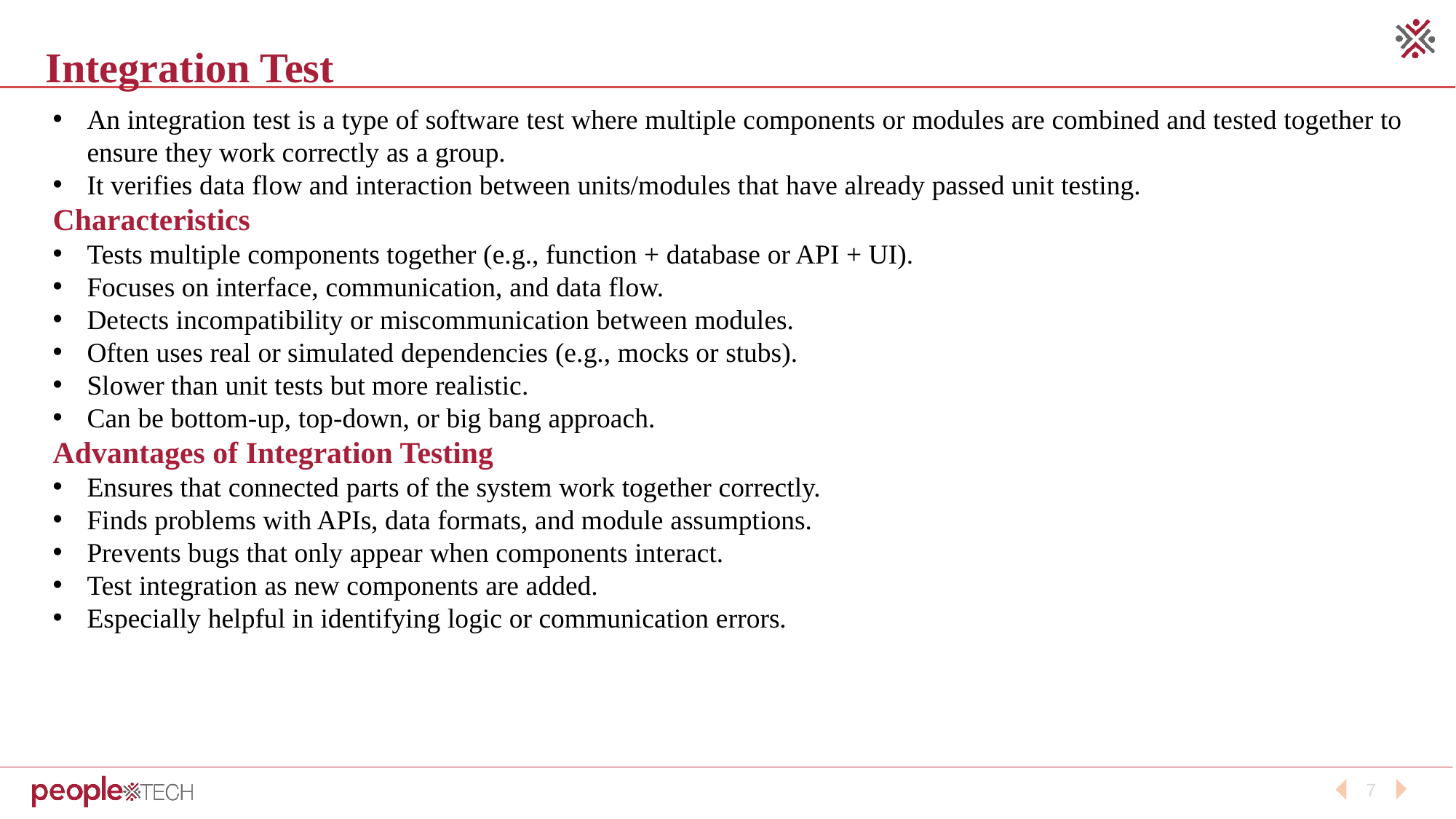

Integration Test
An integration test is a type of software test where multiple components or modules are combined and tested together to ensure they work correctly as a group.
It verifies data flow and interaction between units/modules that have already passed unit testing.
Characteristics
Tests multiple components together (e.g., function + database or API + UI).
Focuses on interface, communication, and data flow.
Detects incompatibility or miscommunication between modules.
Often uses real or simulated dependencies (e.g., mocks or stubs).
Slower than unit tests but more realistic.
Can be bottom-up, top-down, or big bang approach.
Advantages of Integration Testing
Ensures that connected parts of the system work together correctly.
Finds problems with APIs, data formats, and module assumptions.
Prevents bugs that only appear when components interact.
Test integration as new components are added.
Especially helpful in identifying logic or communication errors.